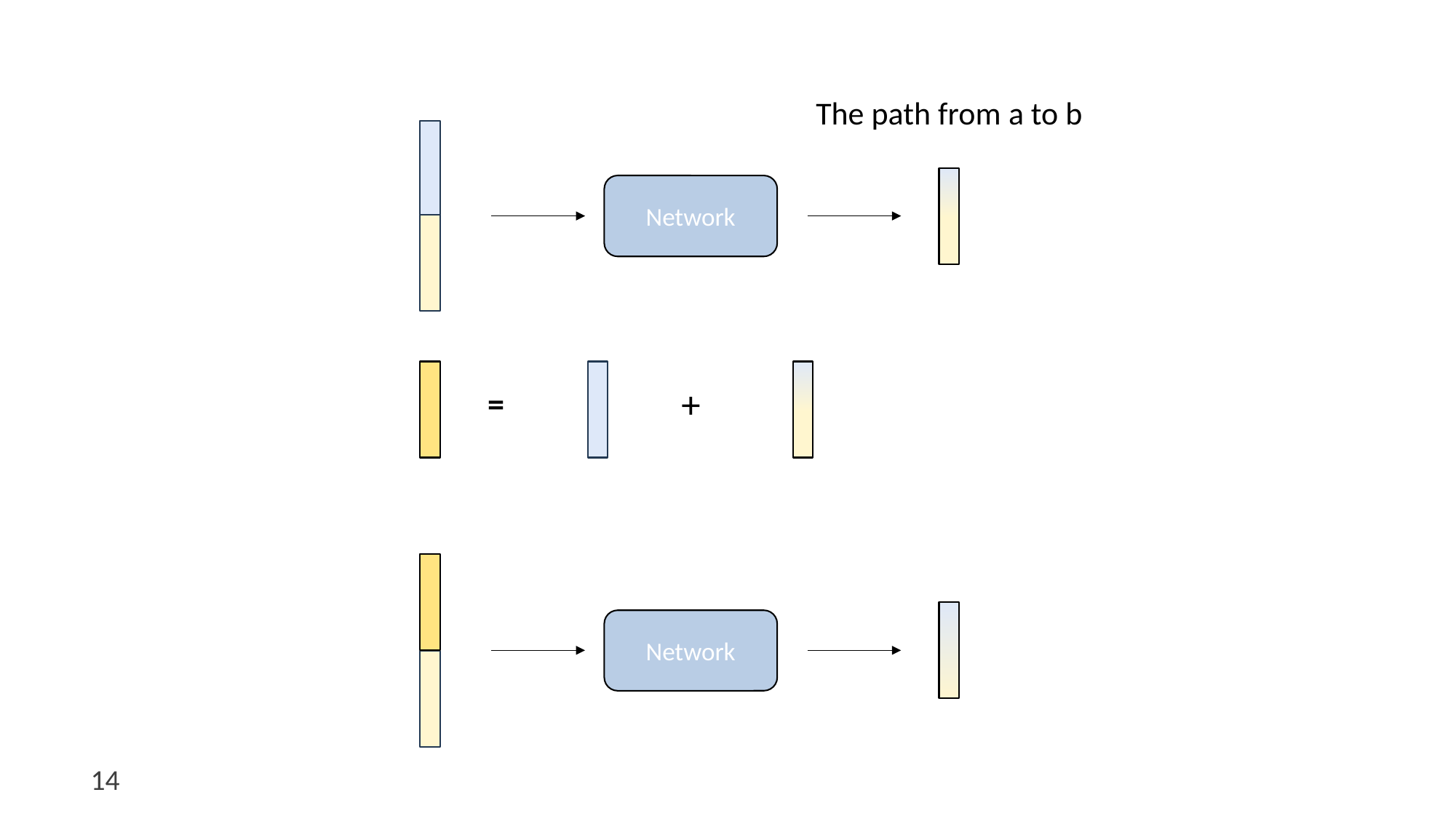

The path from a to b

Network

+
=

Network
14